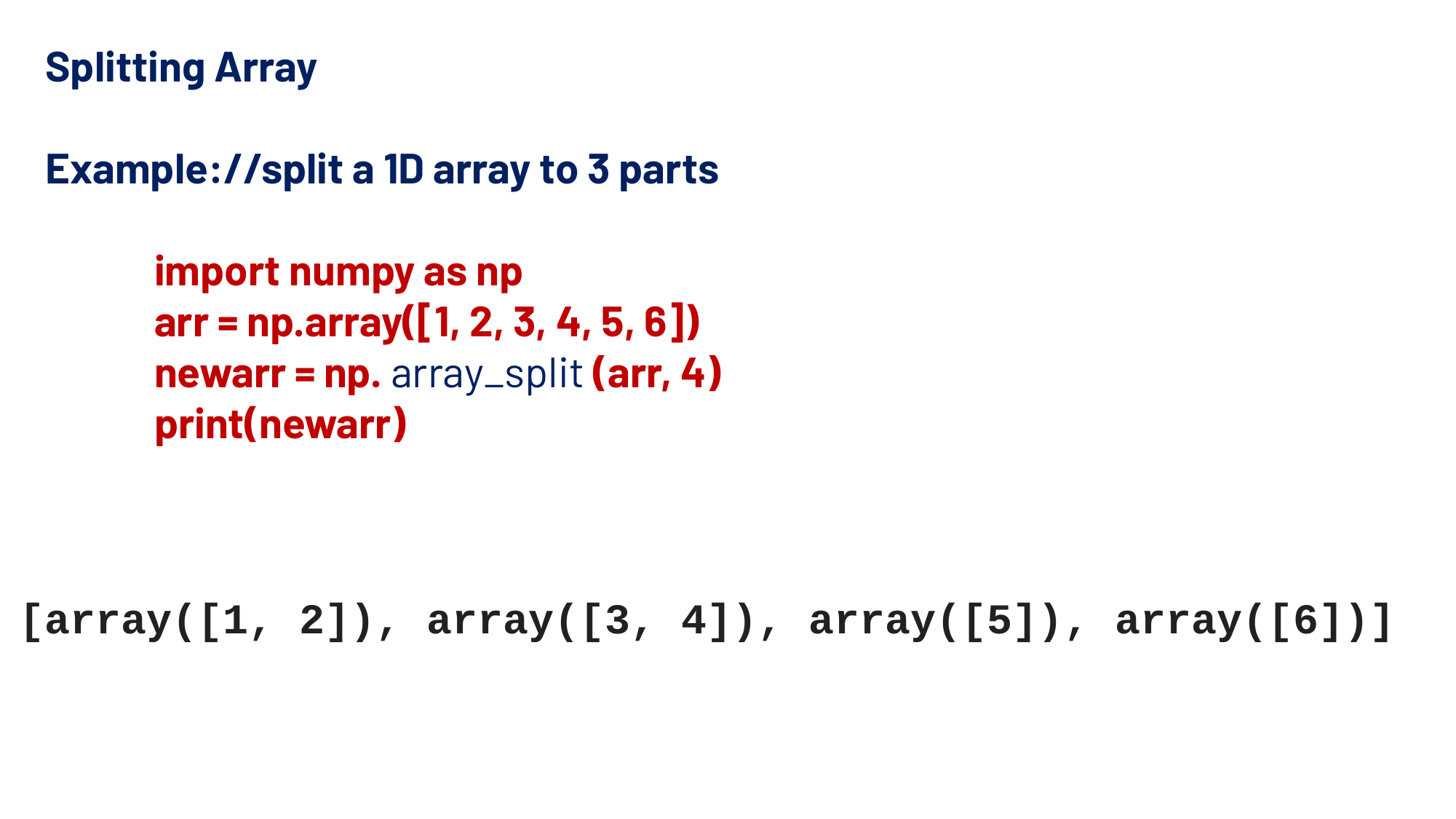

Splitting Array

Example://split a 1D array to 3 parts

import numpy as np
arr = np.array([1, 2, 3, 4, 5, 6])
newarr = np. array_split (arr, 4)
print(newarr)
[array([1, 2]), array([3, 4]), array([5]), array([6])]